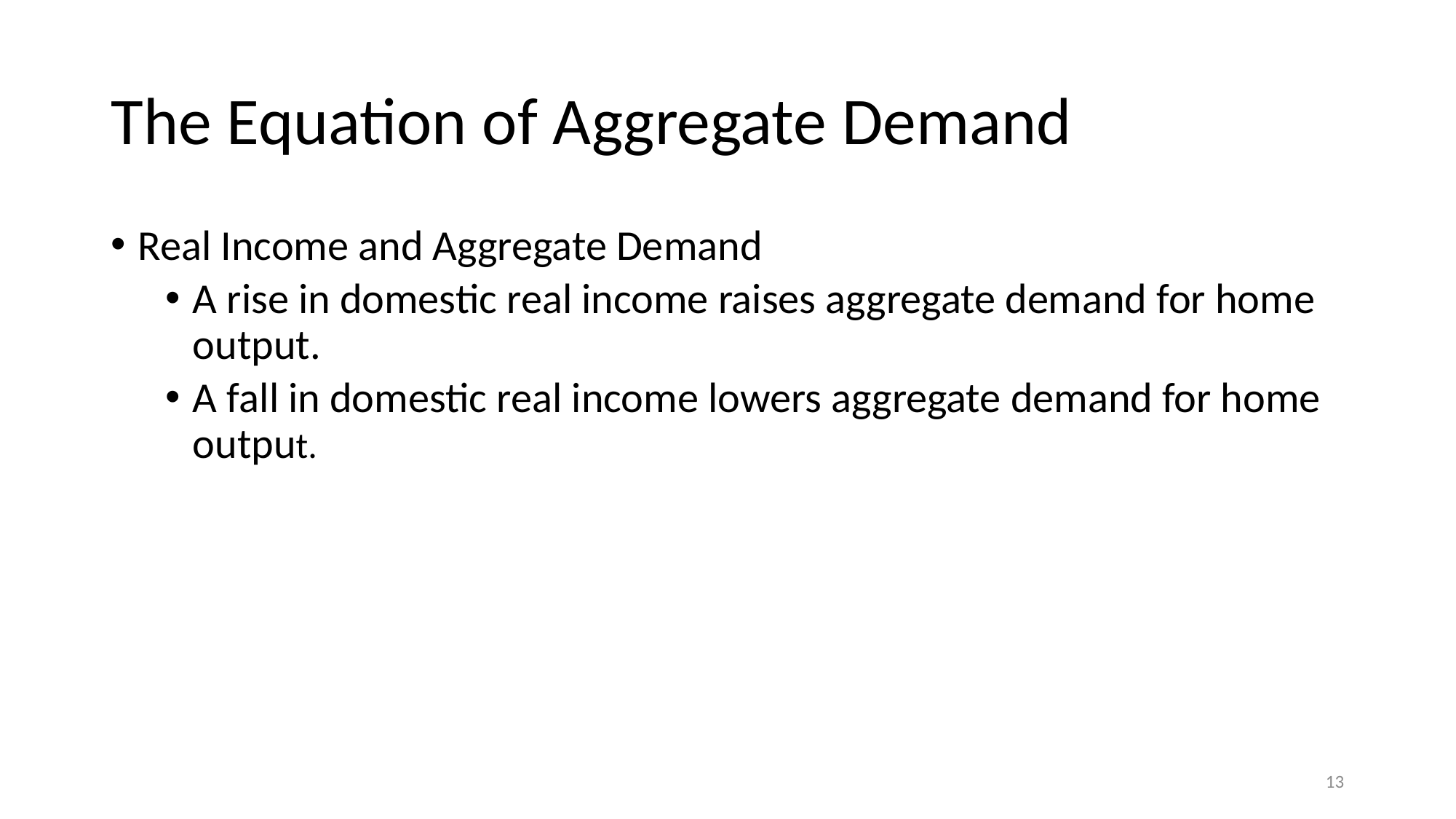

# The Equation of Aggregate Demand
Real Income and Aggregate Demand
A rise in domestic real income raises aggregate demand for home output.
A fall in domestic real income lowers aggregate demand for home output.

13